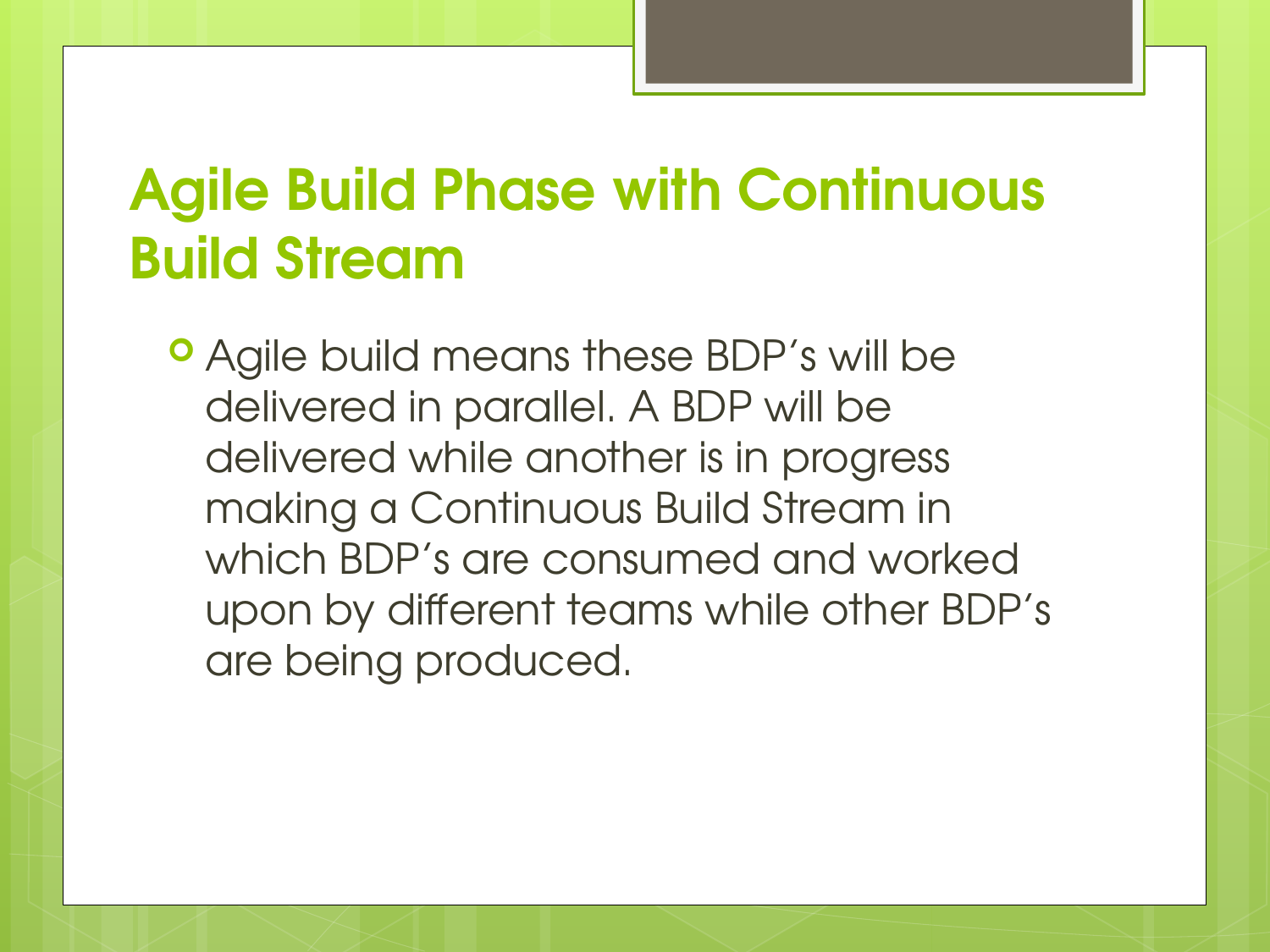

# Agile Build Phase with Continuous Build Stream
Agile build means these BDP’s will be delivered in parallel. A BDP will be delivered while another is in progress making a Continuous Build Stream in which BDP’s are consumed and worked upon by different teams while other BDP’s are being produced.